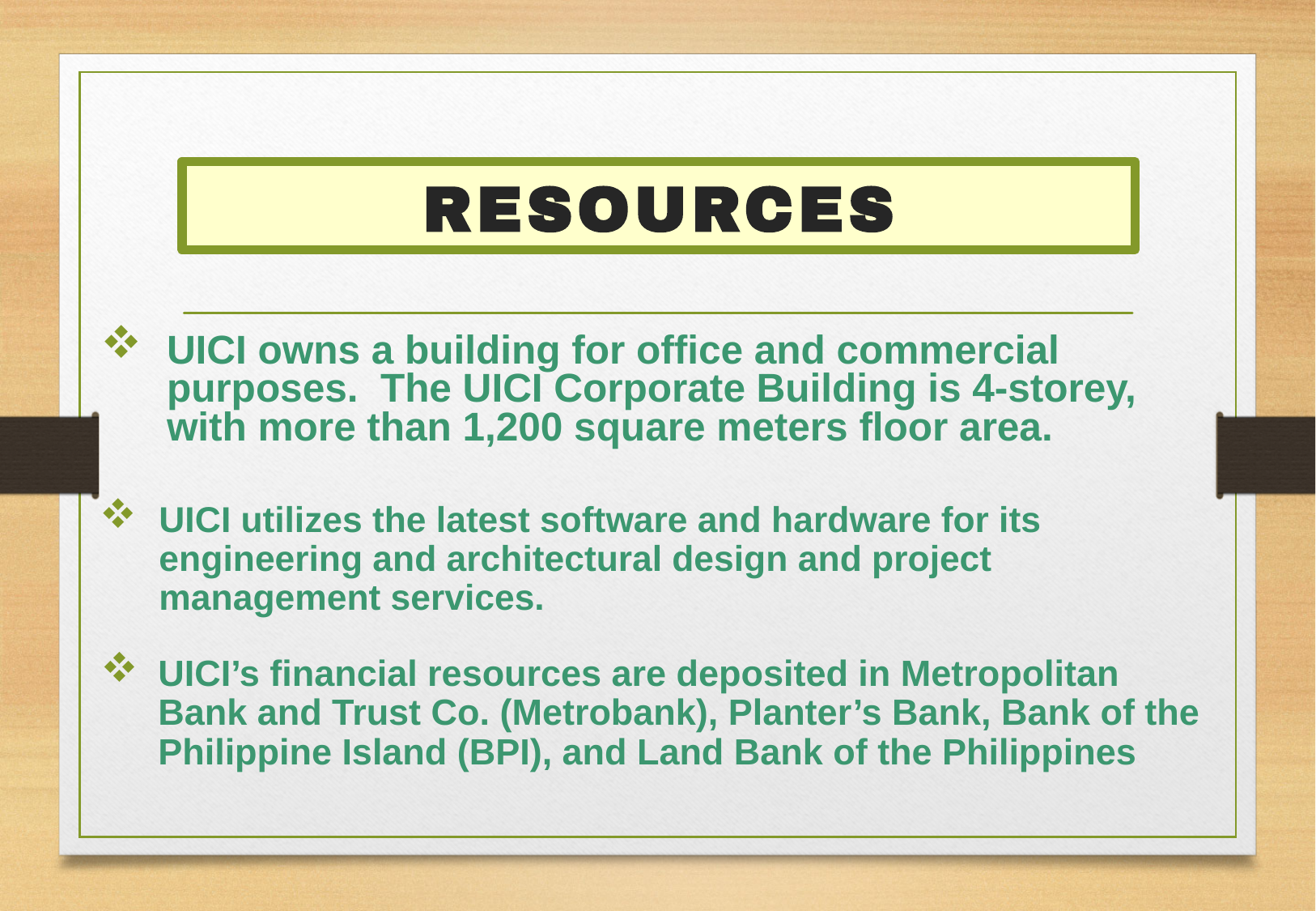

# RESOURCES
UICI owns a building for office and commercial purposes.  The UICI Corporate Building is 4-storey,  with more than 1,200 square meters floor area.
UICI utilizes the latest software and hardware for its engineering and architectural design and project management services.
UICI’s financial resources are deposited in Metropolitan Bank and Trust Co. (Metrobank), Planter’s Bank, Bank of the Philippine Island (BPI), and Land Bank of the Philippines